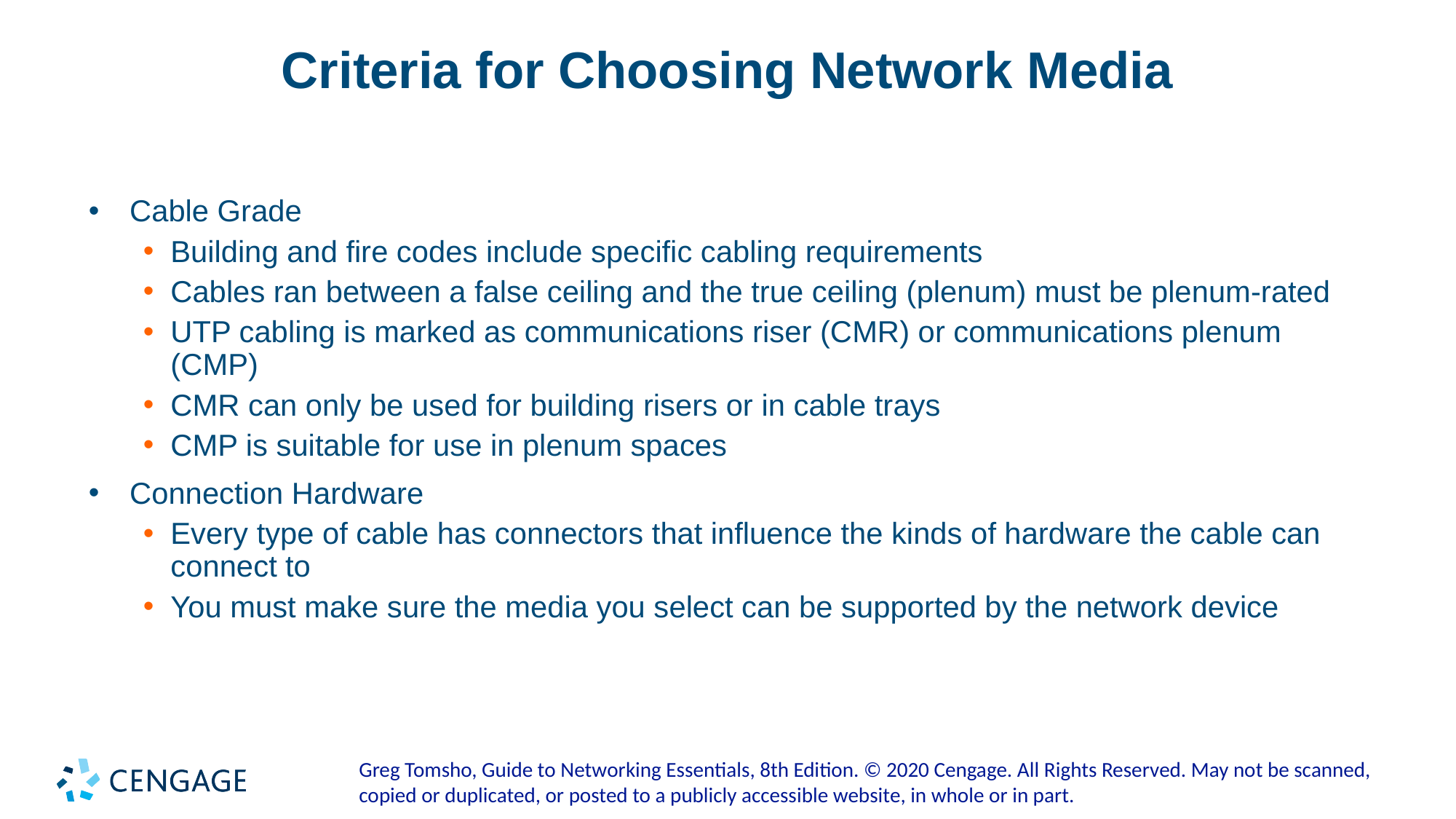

# Criteria for Choosing Network Media
Cable Grade
Building and fire codes include specific cabling requirements
Cables ran between a false ceiling and the true ceiling (plenum) must be plenum-rated
UTP cabling is marked as communications riser (CMR) or communications plenum (CMP)
CMR can only be used for building risers or in cable trays
CMP is suitable for use in plenum spaces
Connection Hardware
Every type of cable has connectors that influence the kinds of hardware the cable can connect to
You must make sure the media you select can be supported by the network device